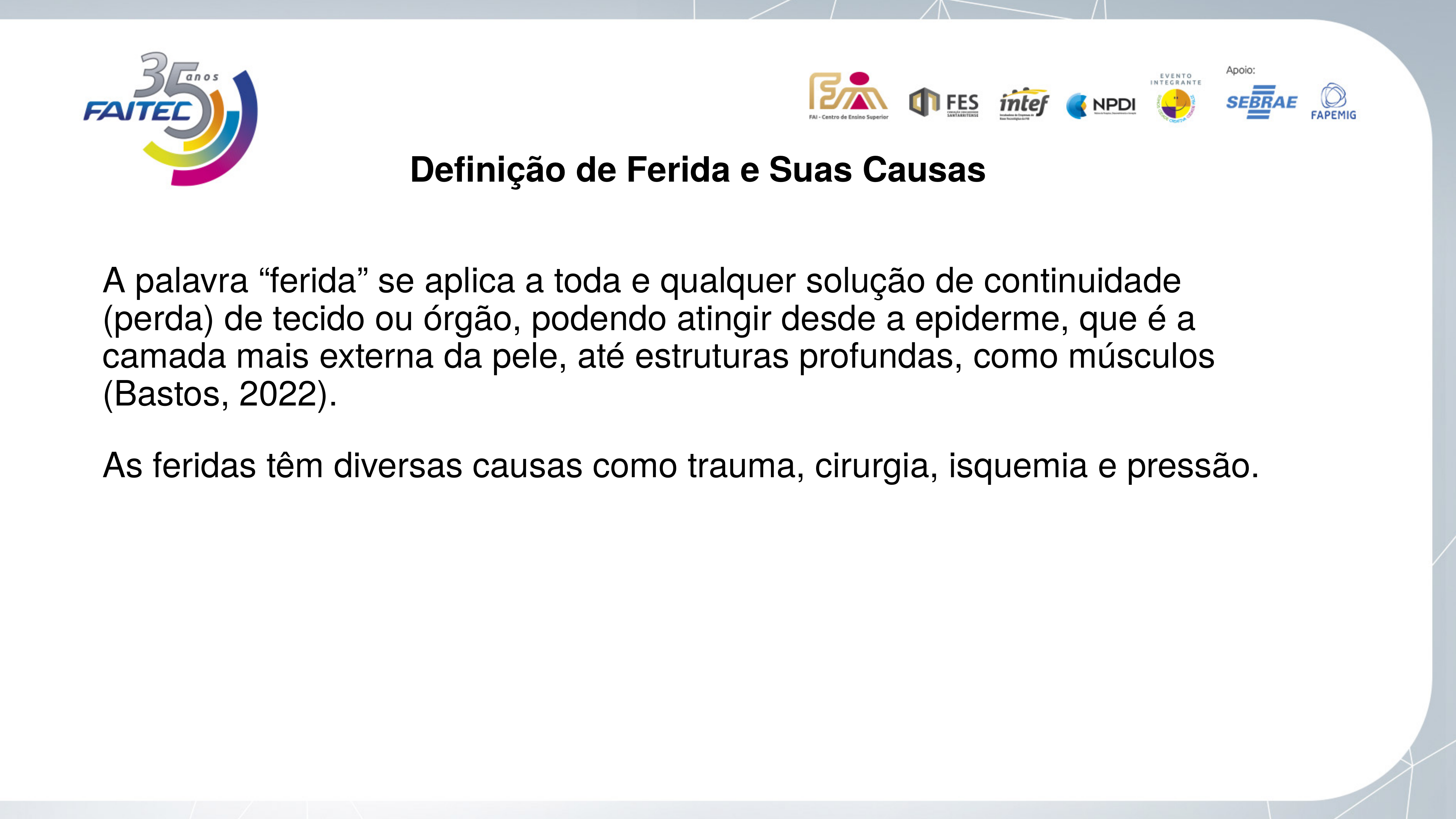

Definição de Ferida e Suas Causas
A palavra “ferida” se aplica a toda e qualquer solução de continuidade (perda) de tecido ou órgão, podendo atingir desde a epiderme, que é a camada mais externa da pele, até estruturas profundas, como músculos (Bastos, 2022).
As feridas têm diversas causas como trauma, cirurgia, isquemia e pressão.